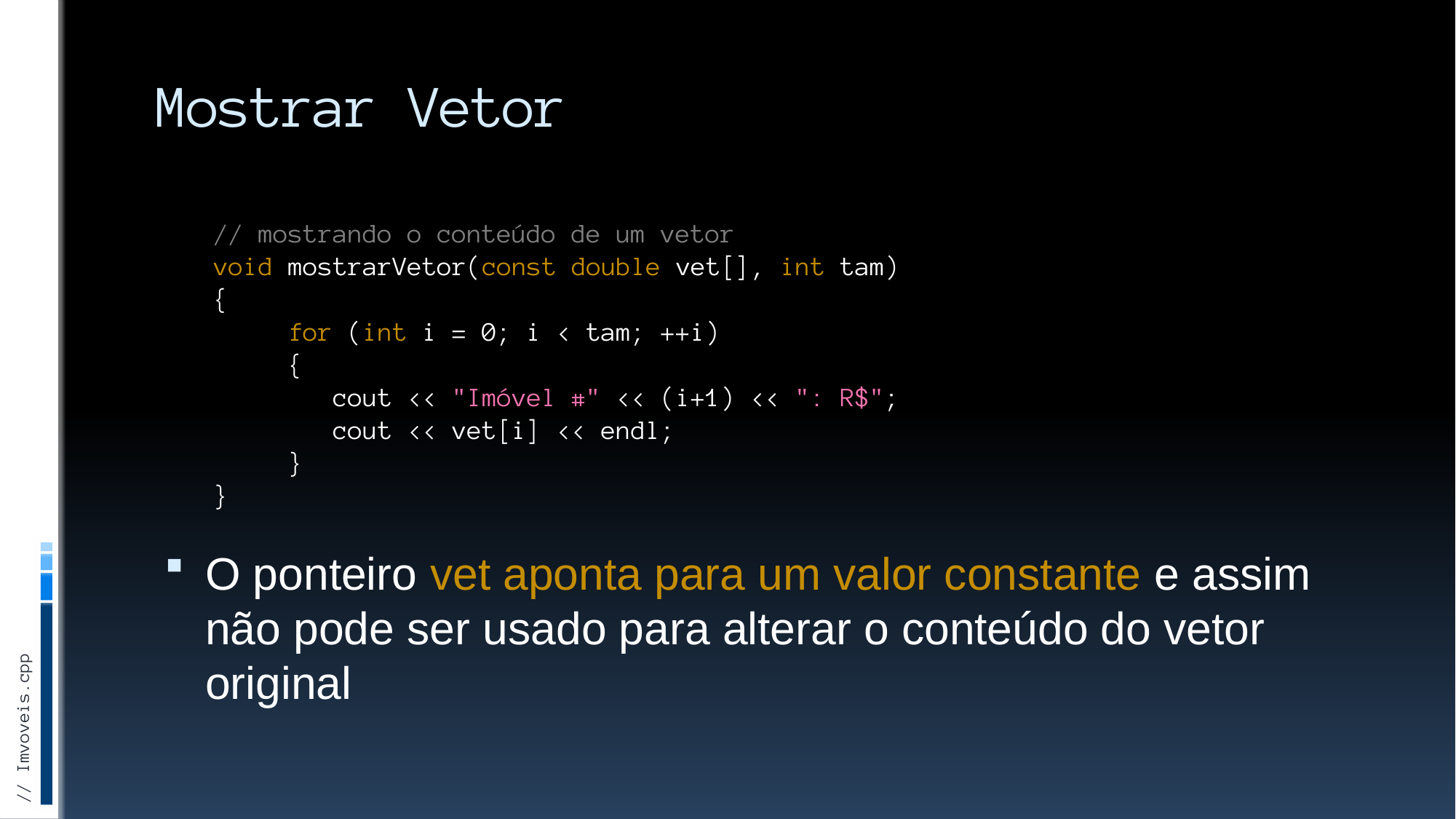

# Mostrar Vetor
// mostrando o conteúdo de um vetor
void mostrarVetor(const double vet[], int tam)
{
     for (int i = 0; i < tam; ++i)
     {
        cout << "Imóvel #" << (i+1) << ": R$";
        cout << vet[i] << endl;
     }
}

O ponteiro vet aponta para um valor constante e assim não pode ser usado para alterar o conteúdo do vetor original
// Imvoveis.cpp